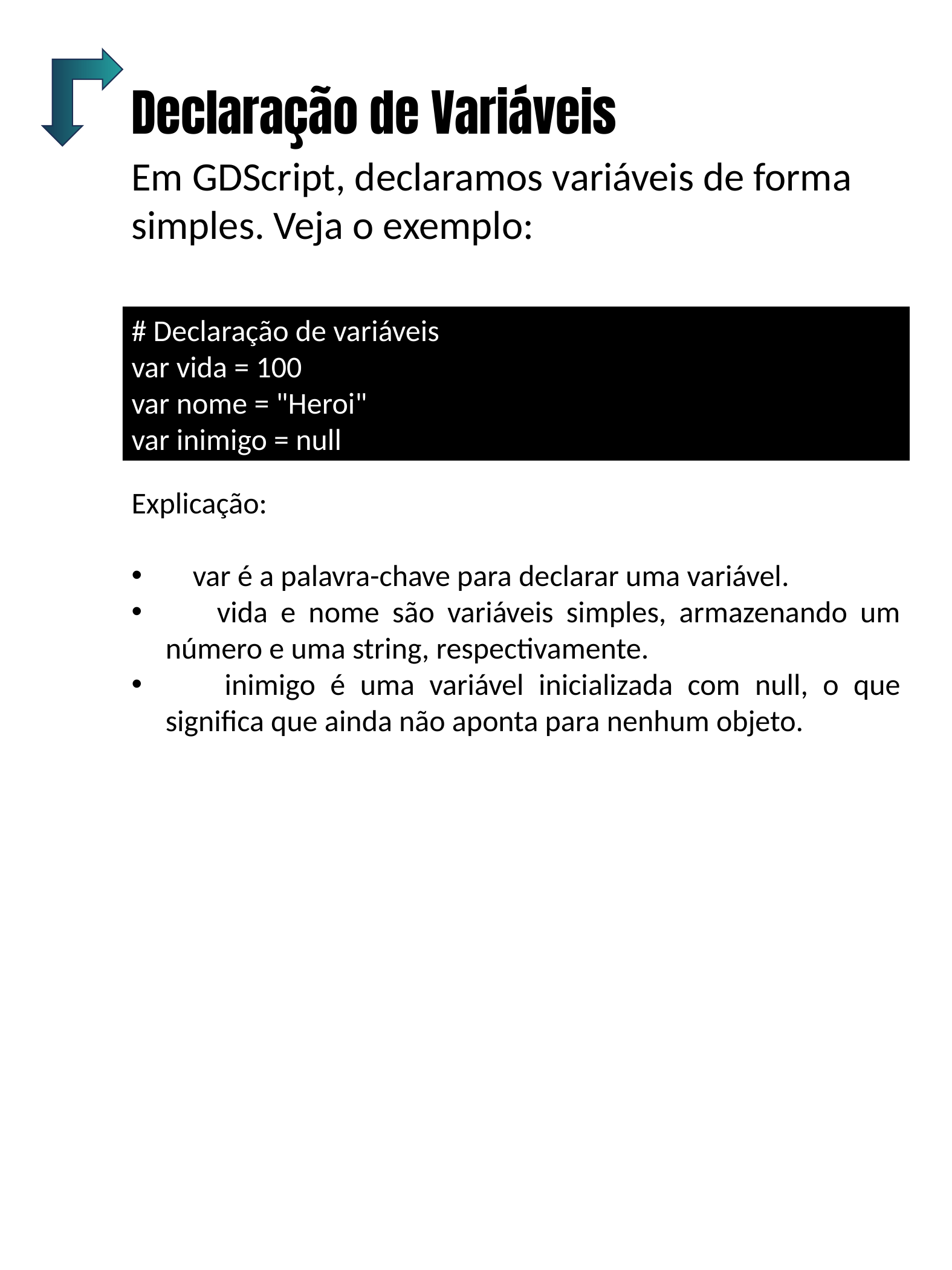

Declaração de Variáveis
Em GDScript, declaramos variáveis de forma simples. Veja o exemplo:
# Declaração de variáveis
var vida = 100
var nome = "Heroi"
var inimigo = null
Explicação:

    var é a palavra-chave para declarar uma variável.
    vida e nome são variáveis simples, armazenando um número e uma string, respectivamente.
    inimigo é uma variável inicializada com null, o que significa que ainda não aponta para nenhum objeto.